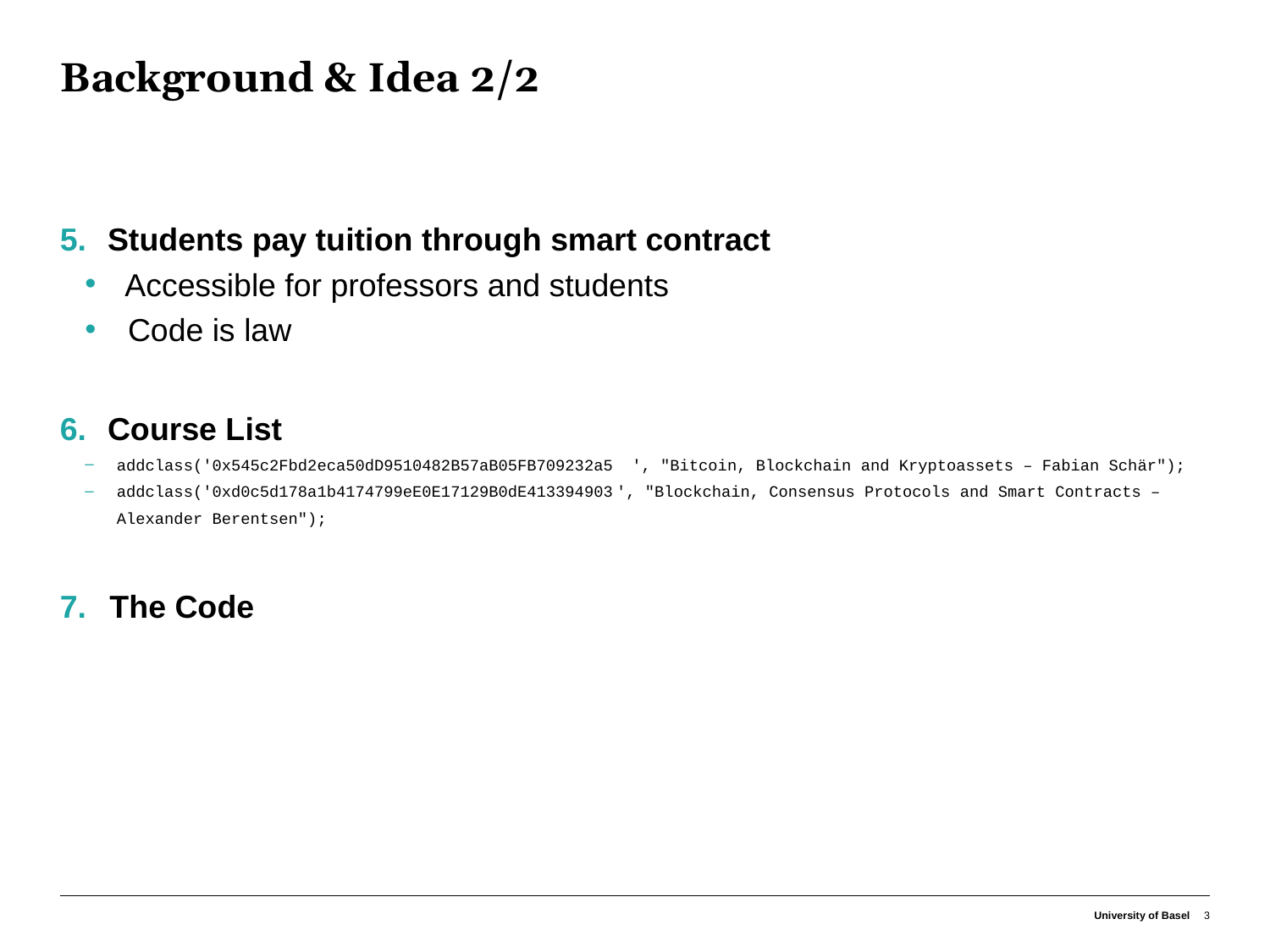

# Background & Idea 2/2
Students pay tuition through smart contract
Accessible for professors and students
  Code is law

Course List
addclass('0x545c2Fbd2eca50dD9510482B57aB05FB709232a5  ', "Bitcoin, Blockchain and Kryptoassets – Fabian Schär");
addclass('0xd0c5d178a1b4174799eE0E17129B0dE413394903 ', "Blockchain, Consensus Protocols and Smart Contracts – Alexander Berentsen");

  The Code

University of Basel
3